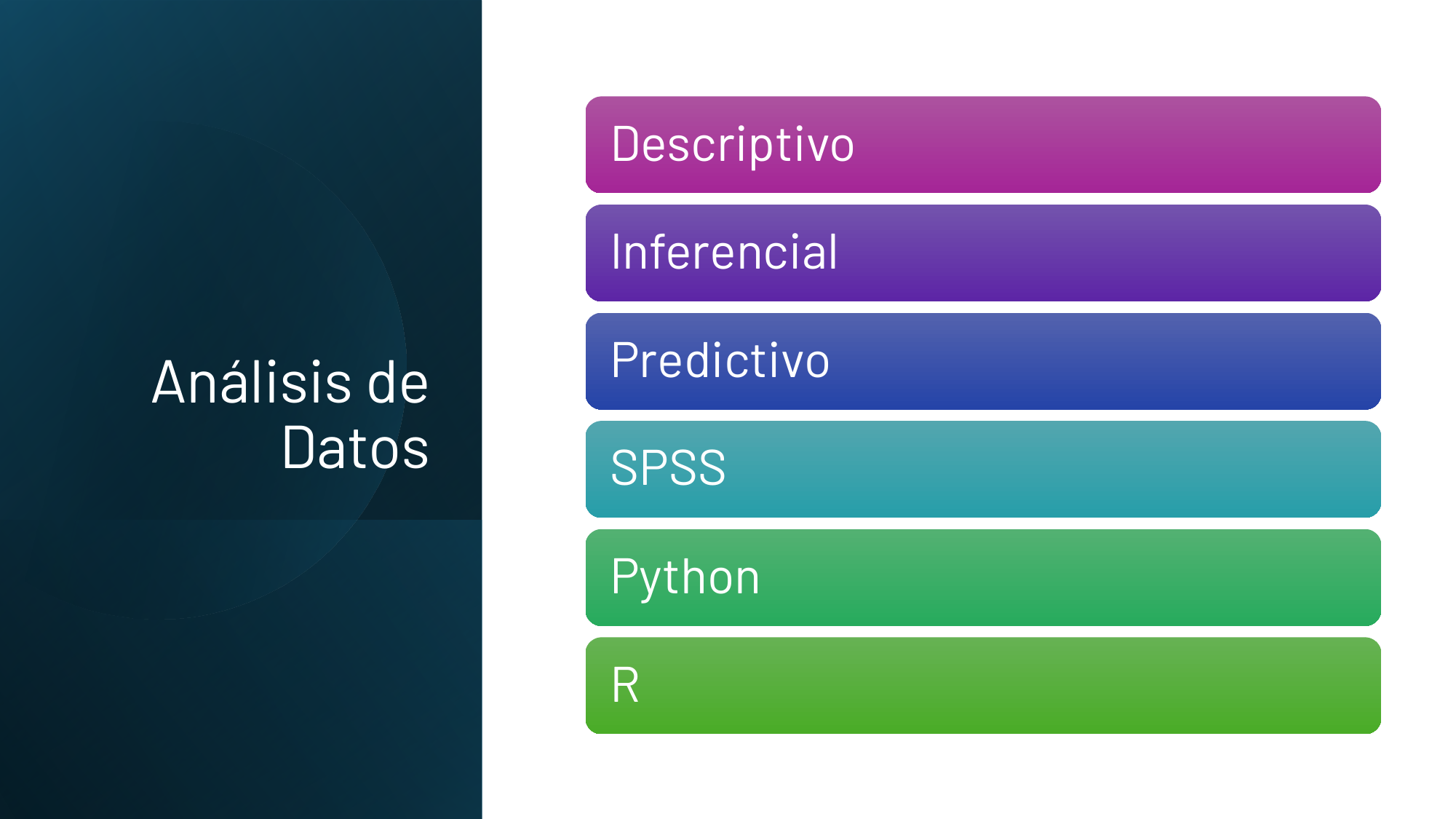

Descriptivo
Inferencial
Predictivo
SPSS
Python
R

# Análisis de Datos